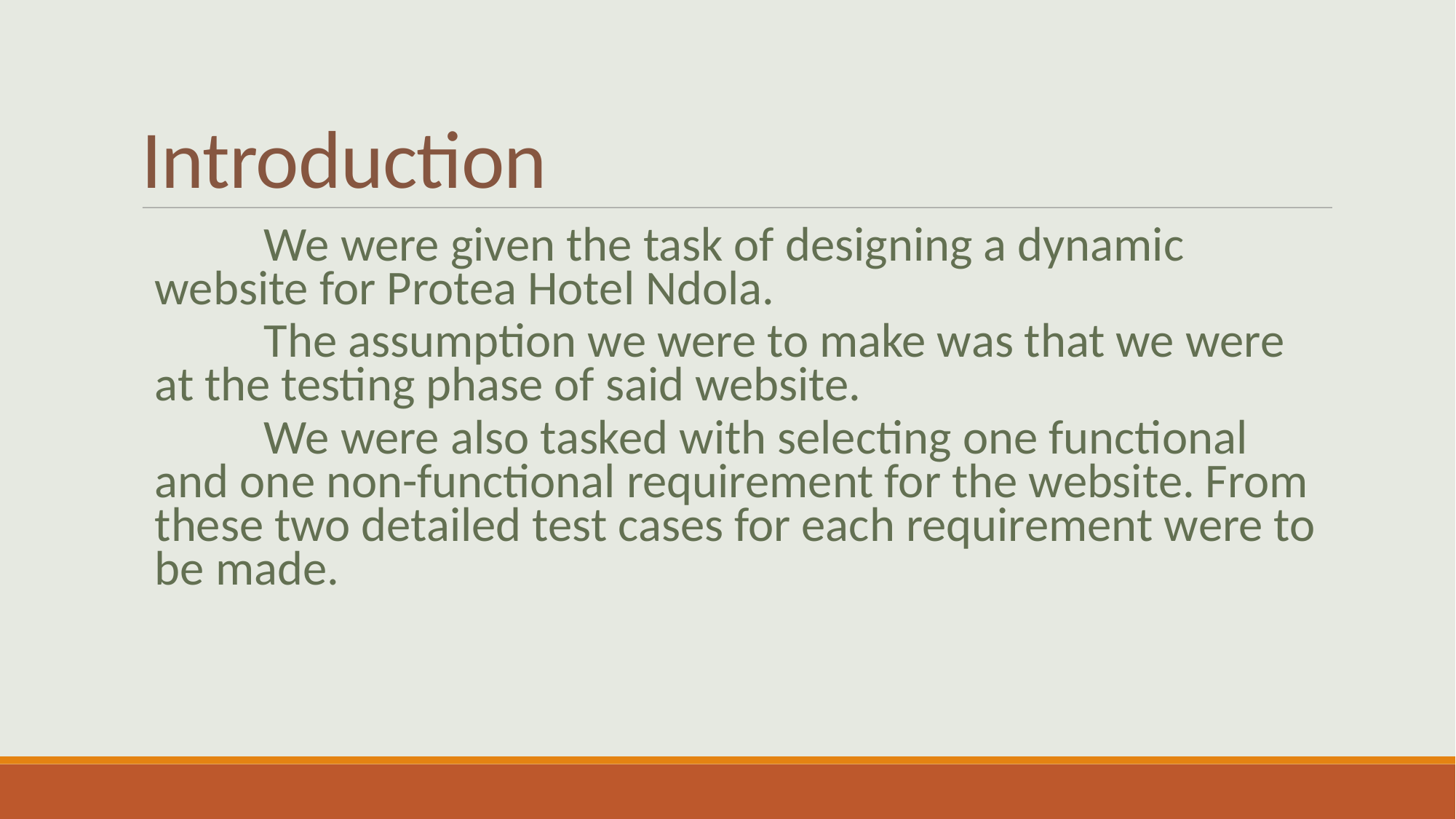

# Introduction
	We were given the task of designing a dynamic website for Protea Hotel Ndola.
	The assumption we were to make was that we were at the testing phase of said website.
	We were also tasked with selecting one functional and one non-functional requirement for the website. From these two detailed test cases for each requirement were to be made.